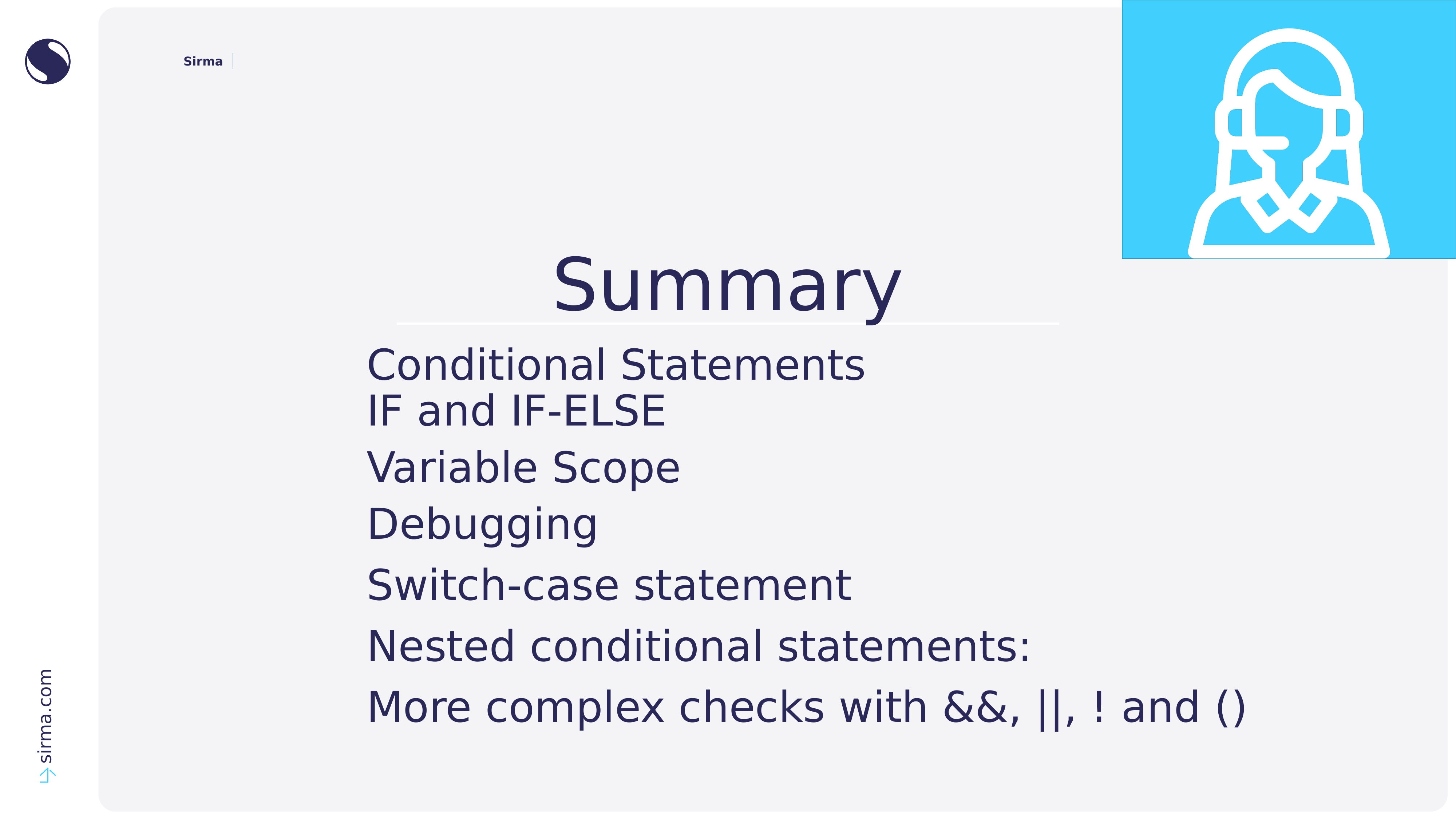

Summary
Conditional Statements
IF and IF-ELSE
Variable Scope
Debugging
Switch-case statement
Nested conditional statements:
More complex checks with &&, ||, ! and ()